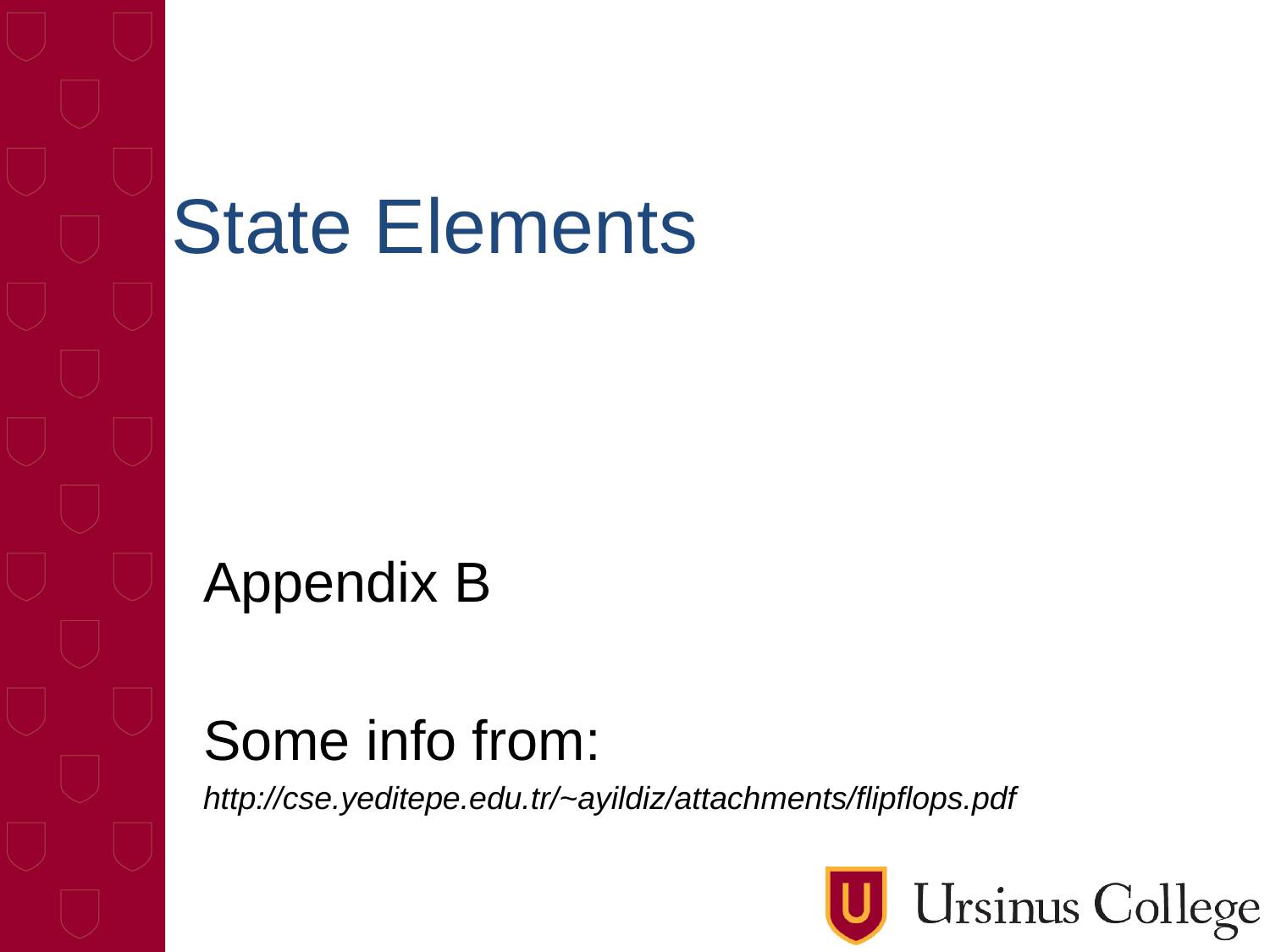

# State Elements
Appendix B

Some info from:
http://cse.yeditepe.edu.tr/~ayildiz/attachments/flipflops.pdf